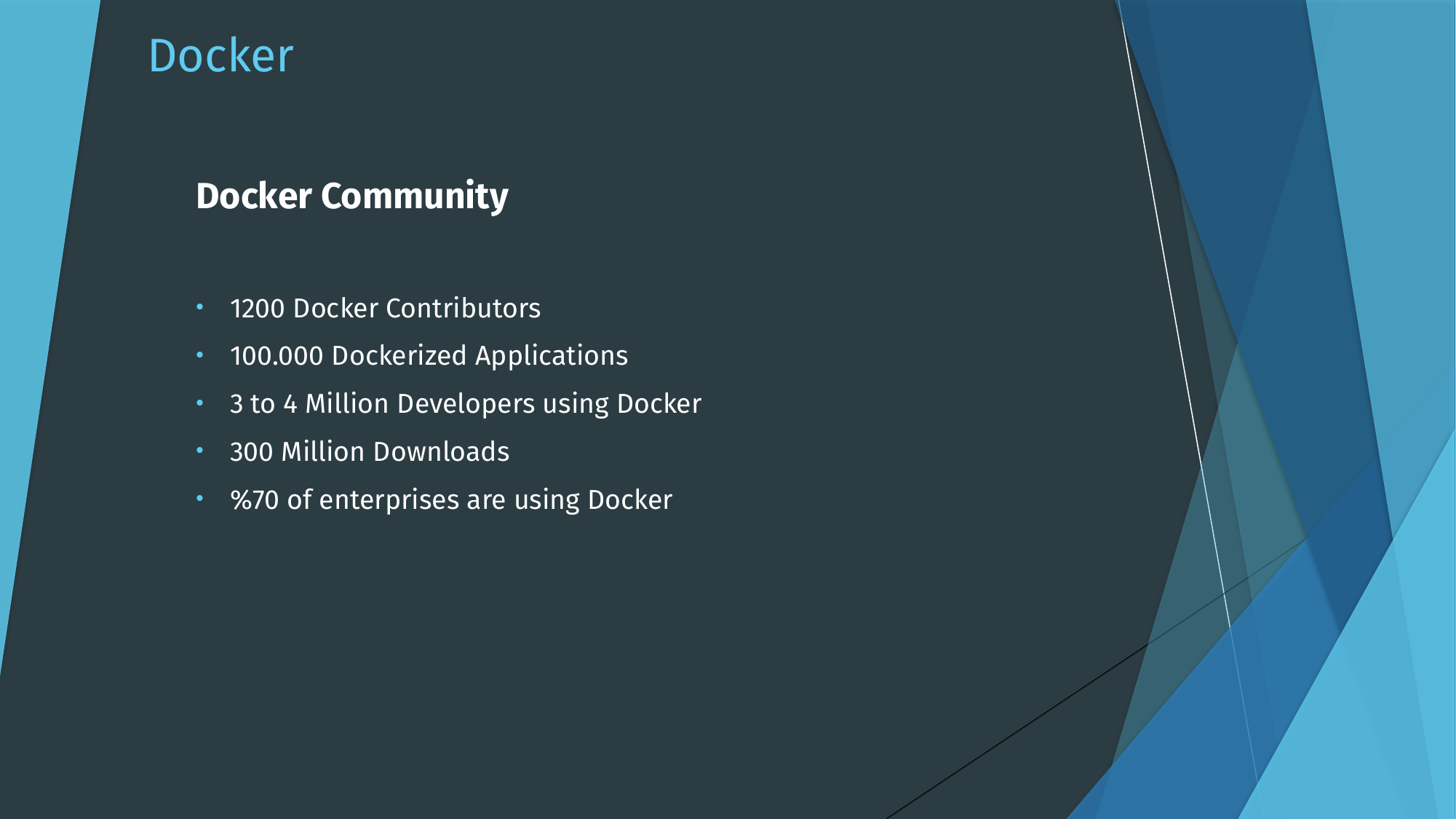

# Docker

Docker Community

1200 Docker Contributors
100.000 Dockerized Applications
3 to 4 Million Developers using Docker
300 Million Downloads
%70 of enterprises are using Docker